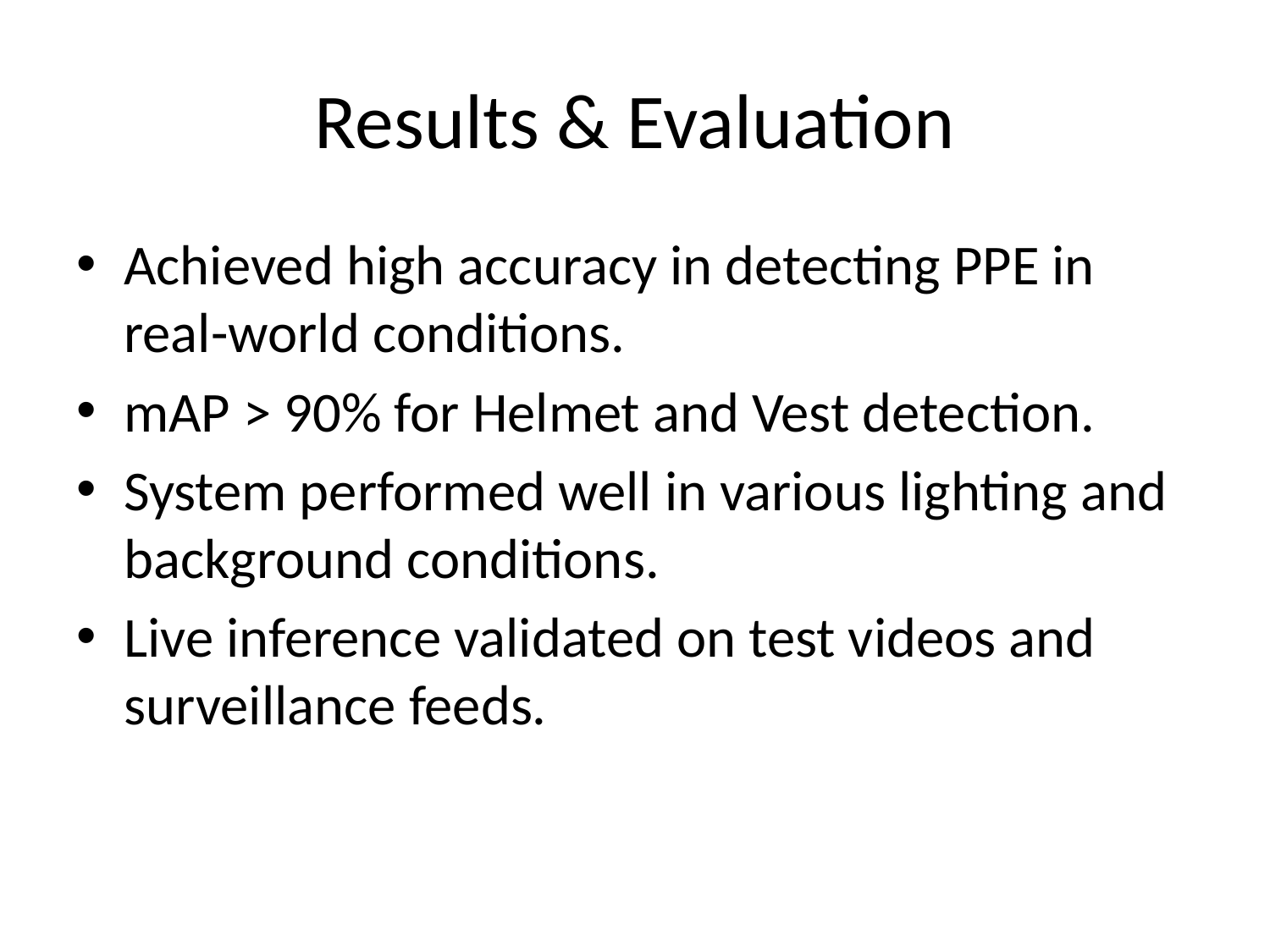

# Results & Evaluation
Achieved high accuracy in detecting PPE in real-world conditions.
mAP > 90% for Helmet and Vest detection.
System performed well in various lighting and background conditions.
Live inference validated on test videos and surveillance feeds.